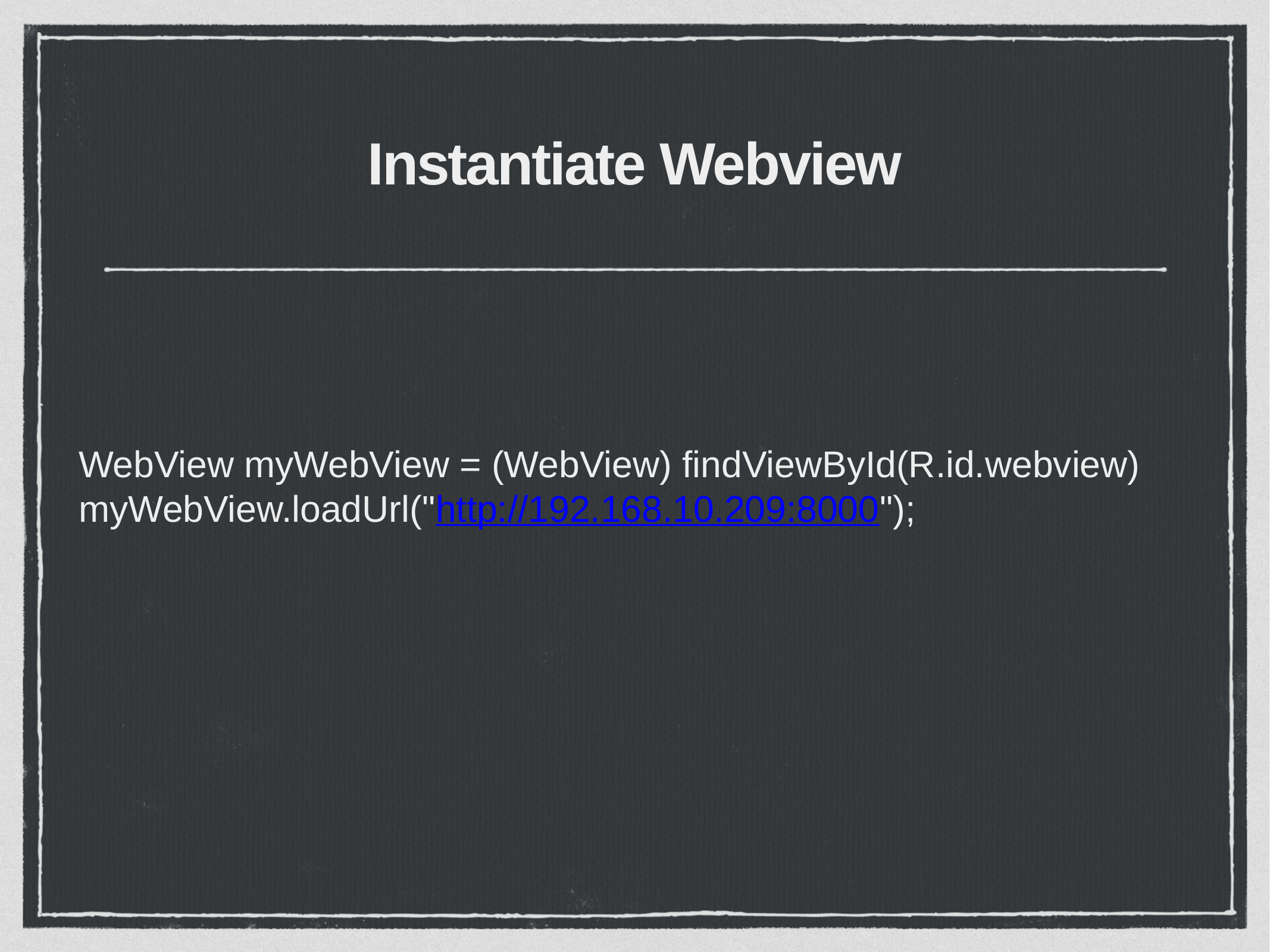

# Instantiate Webview
WebView myWebView = (WebView) findViewById(R.id.webview)
myWebView.loadUrl("http://192.168.10.209:8000");